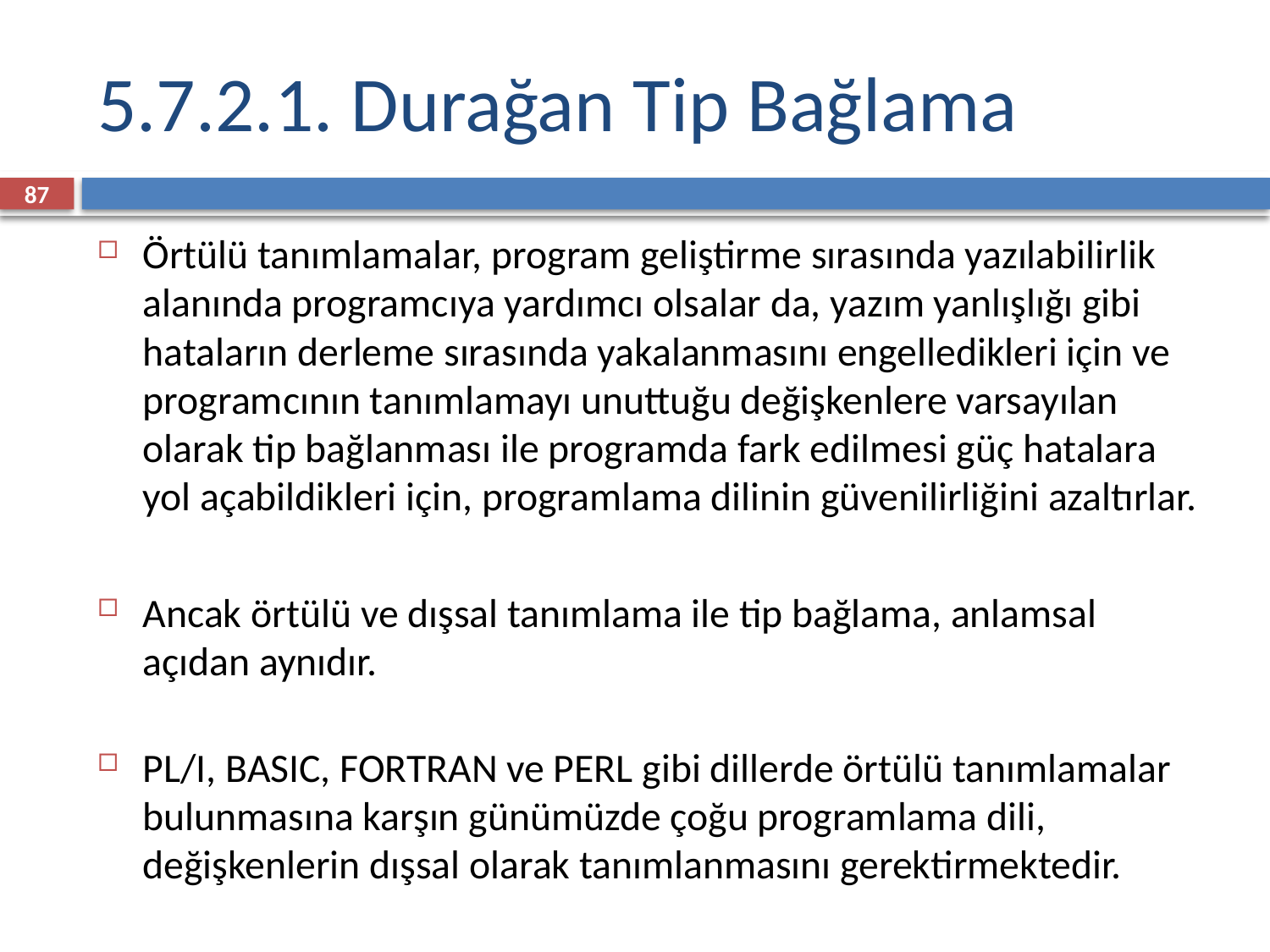

# 5.7.2.1. Durağan Tip Bağlama
87
Örtülü tanımlamalar, program geliştirme sırasında yazılabilirlik alanında programcıya yardımcı olsalar da, yazım yanlışlığı gibi hataların derleme sırasında yakalanmasını engelledikleri için ve programcının tanımlamayı unuttuğu değişkenlere varsayılan olarak tip bağlanması ile programda fark edilmesi güç hatalara yol açabildikleri için, programlama dilinin güvenilirliğini azaltırlar.

Ancak örtülü ve dışsal tanımlama ile tip bağlama, anlamsal açıdan aynıdır.
PL/I, BASIC, FORTRAN ve PERL gibi dillerde örtülü tanımlamalar bulunmasına karşın günümüzde çoğu programlama dili, değişkenlerin dışsal olarak tanımlanmasını gerektirmektedir.